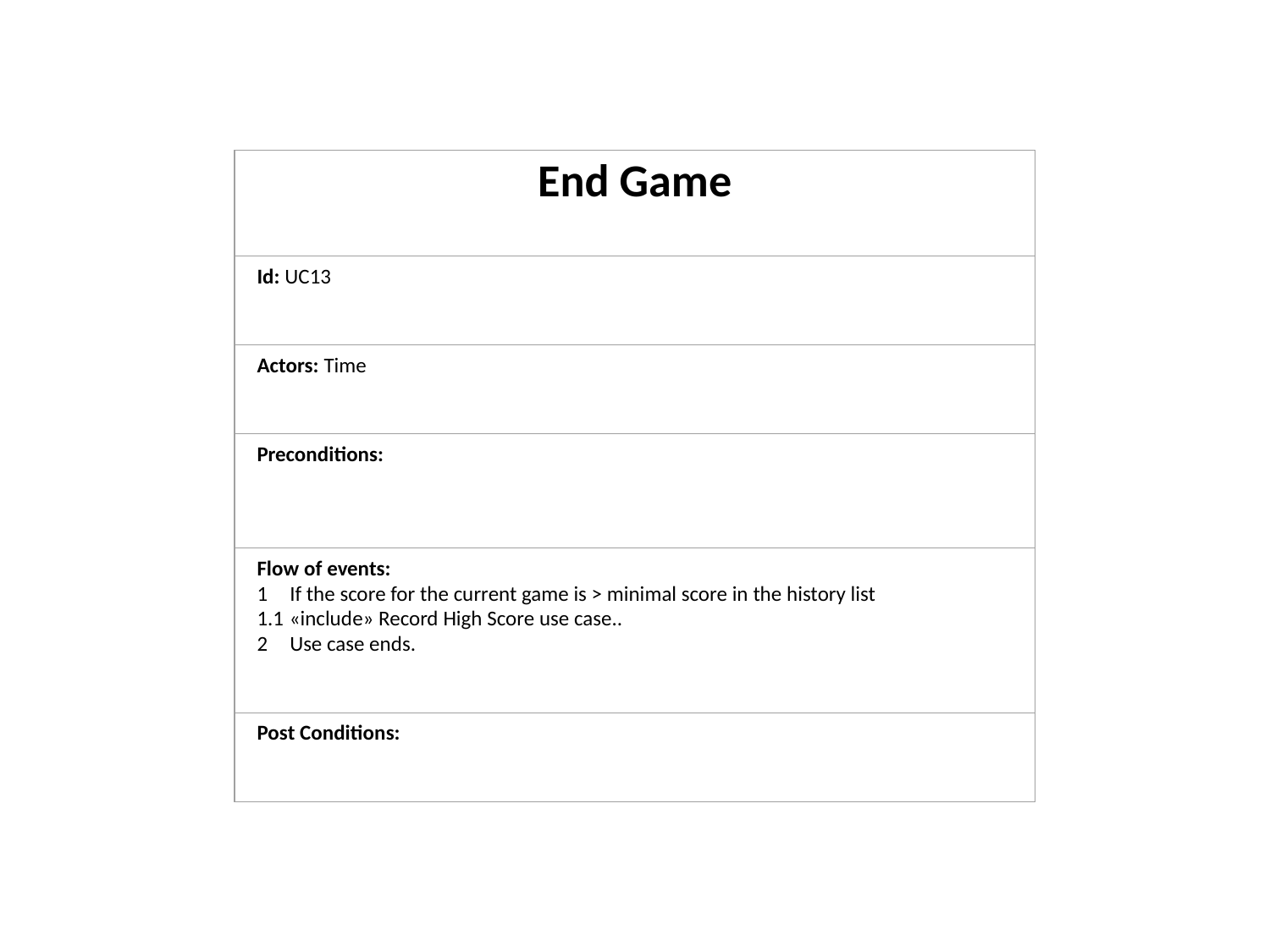

End Game

Id: UC13

Actors: Time

Preconditions:

Flow of events:
1        If the score for the current game is > minimal score in the history list
1.1  «include» Record High Score use case..
2        Use case ends.

Post Conditions: